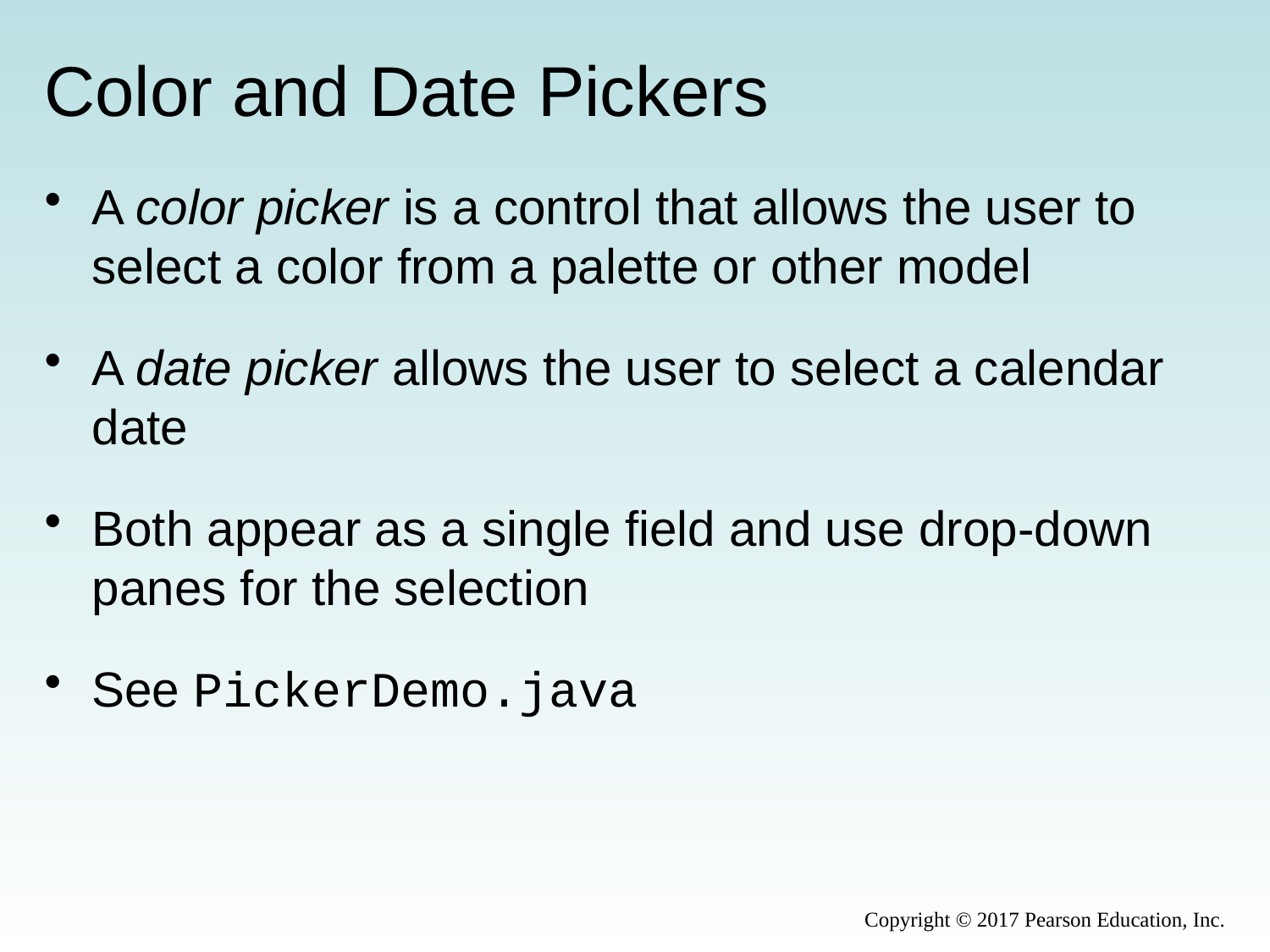

# Color and Date Pickers
A color picker is a control that allows the user to select a color from a palette or other model
A date picker allows the user to select a calendar date
Both appear as a single field and use drop-down panes for the selection
See PickerDemo.java
Copyright © 2017 Pearson Education, Inc.